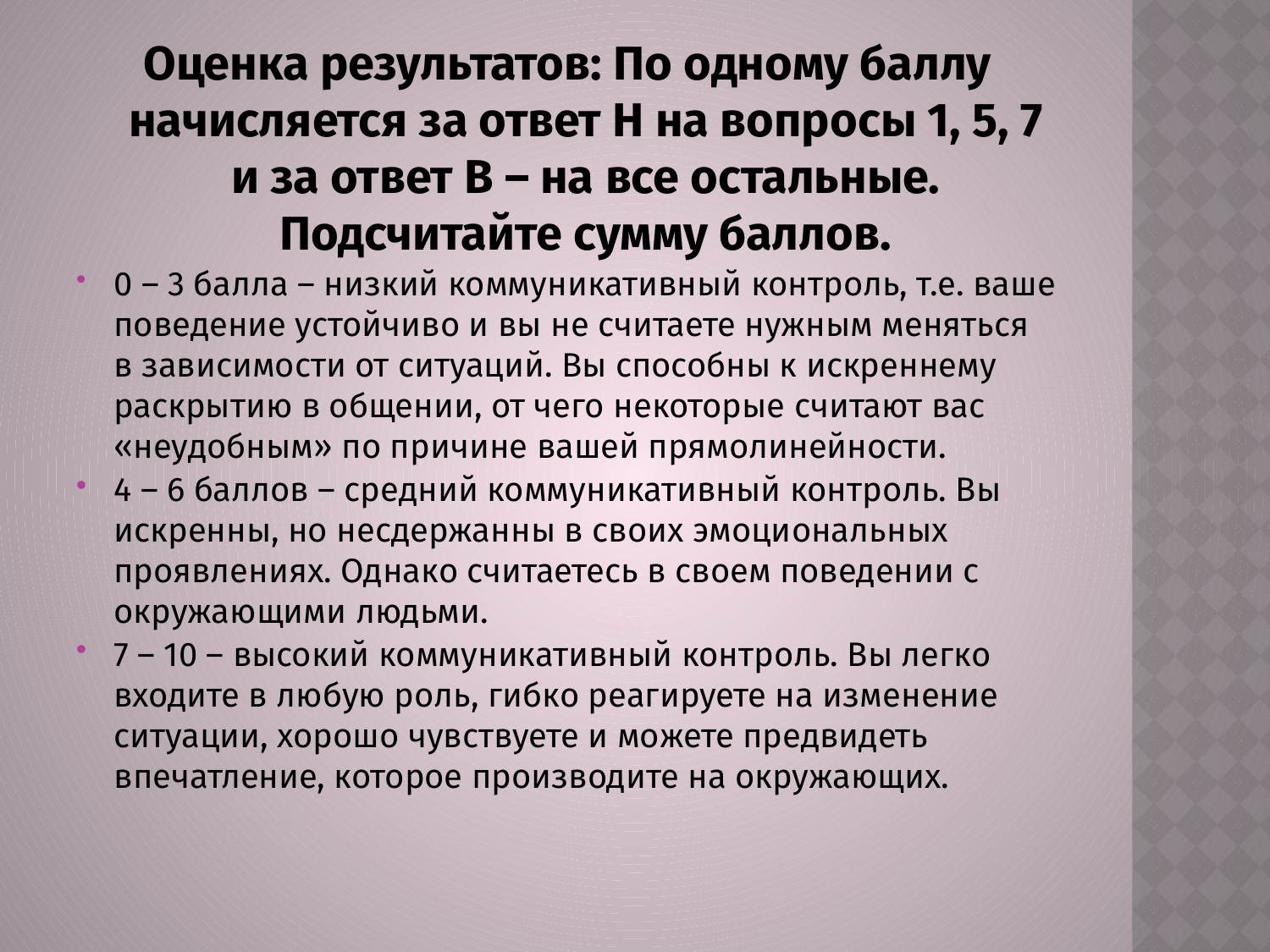

Оценка результатов: По одному баллу начисляется за ответ Н на вопросы 1, 5, 7 и за ответ В – на все остальные. Подсчитайте сумму баллов.
	0 – 3 балла – низкий коммуникативный контроль, т.е. ваше поведение устойчиво и вы не считаете нужным меняться в зависимости от ситуаций. Вы способны к искреннему раскрытию в общении, от чего некоторые считают вас «неудобным» по причине вашей прямолинейности.
	4 – 6 баллов – средний коммуникативный контроль. Вы искренны, но несдержанны в своих эмоциональных проявлениях. Однако считаетесь в своем поведении с окружающими людьми.
	7 – 10 – высокий коммуникативный контроль. Вы легко входите в любую роль, гибко реагируете на изменение ситуации, хорошо чувствуете и можете предвидеть впечатление, которое производите на окружающих.